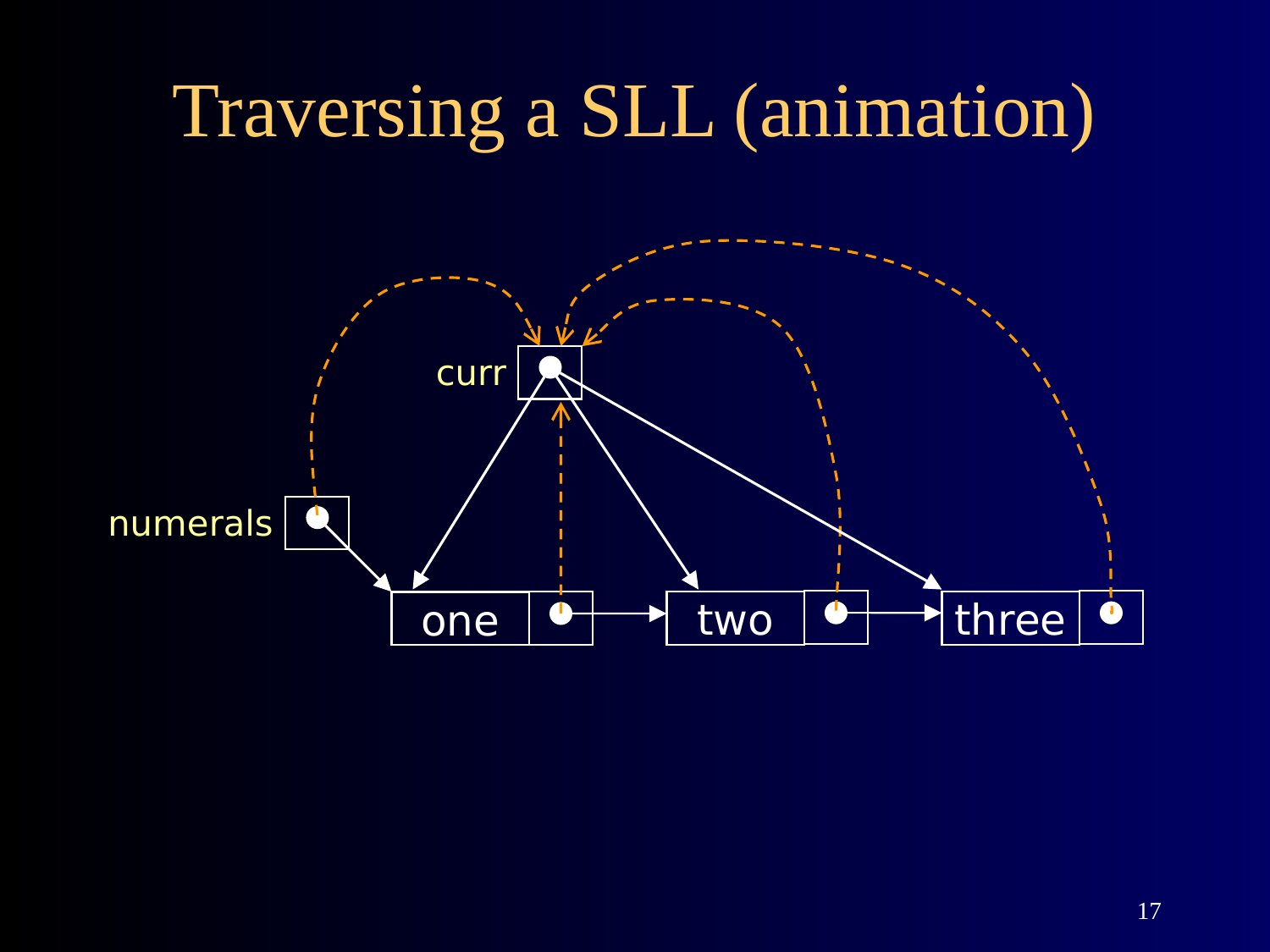

# Traversing a SLL (animation)

curr

numerals

two

three

one

17